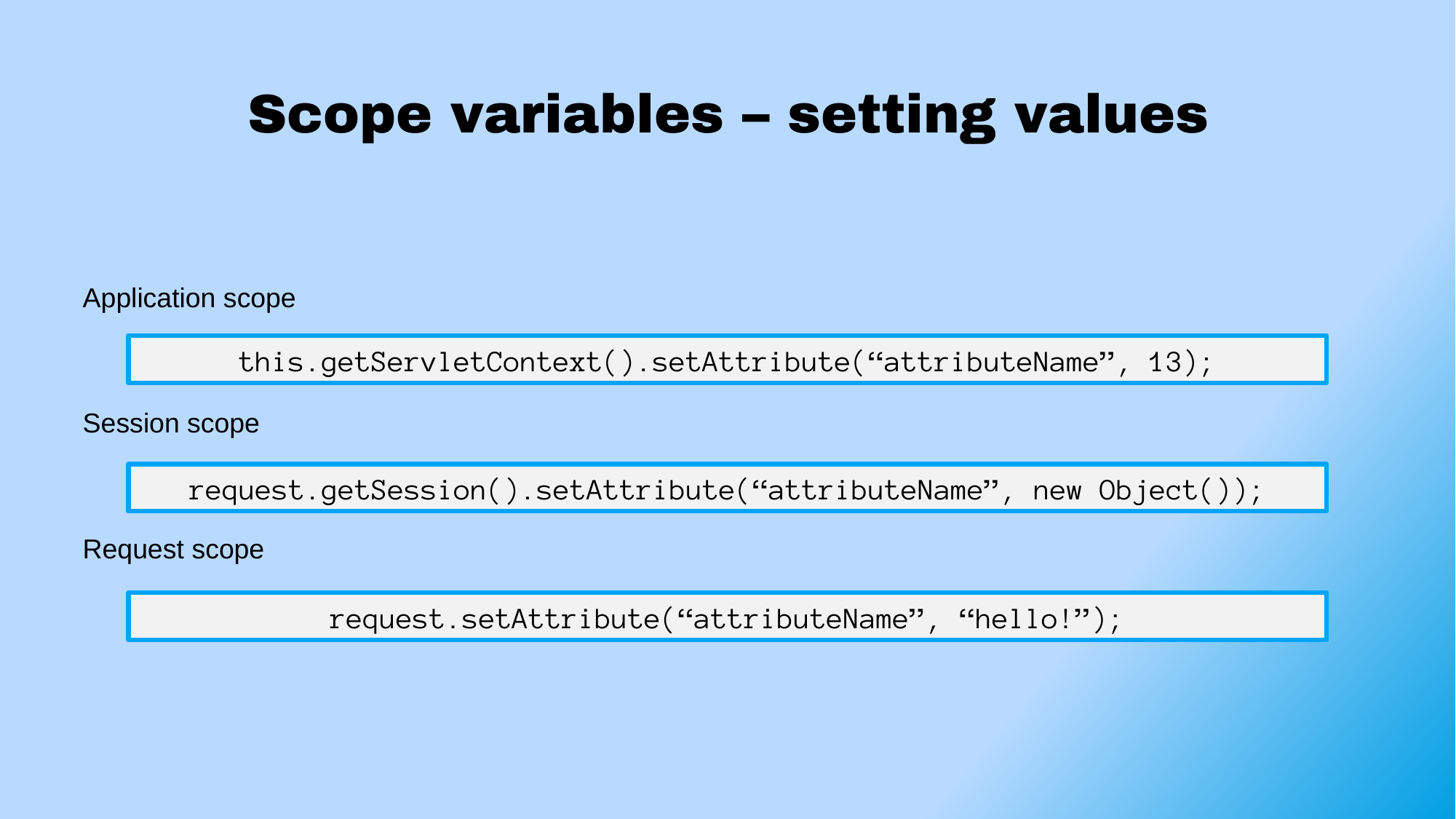

# Scope variables – setting values
Application scope

Session scope

Request scope

this.getServletContext().setAttribute(“attributeName”, 13);
request.getSession().setAttribute(“attributeName”, new Object());
request.setAttribute(“attributeName”, “hello!”);